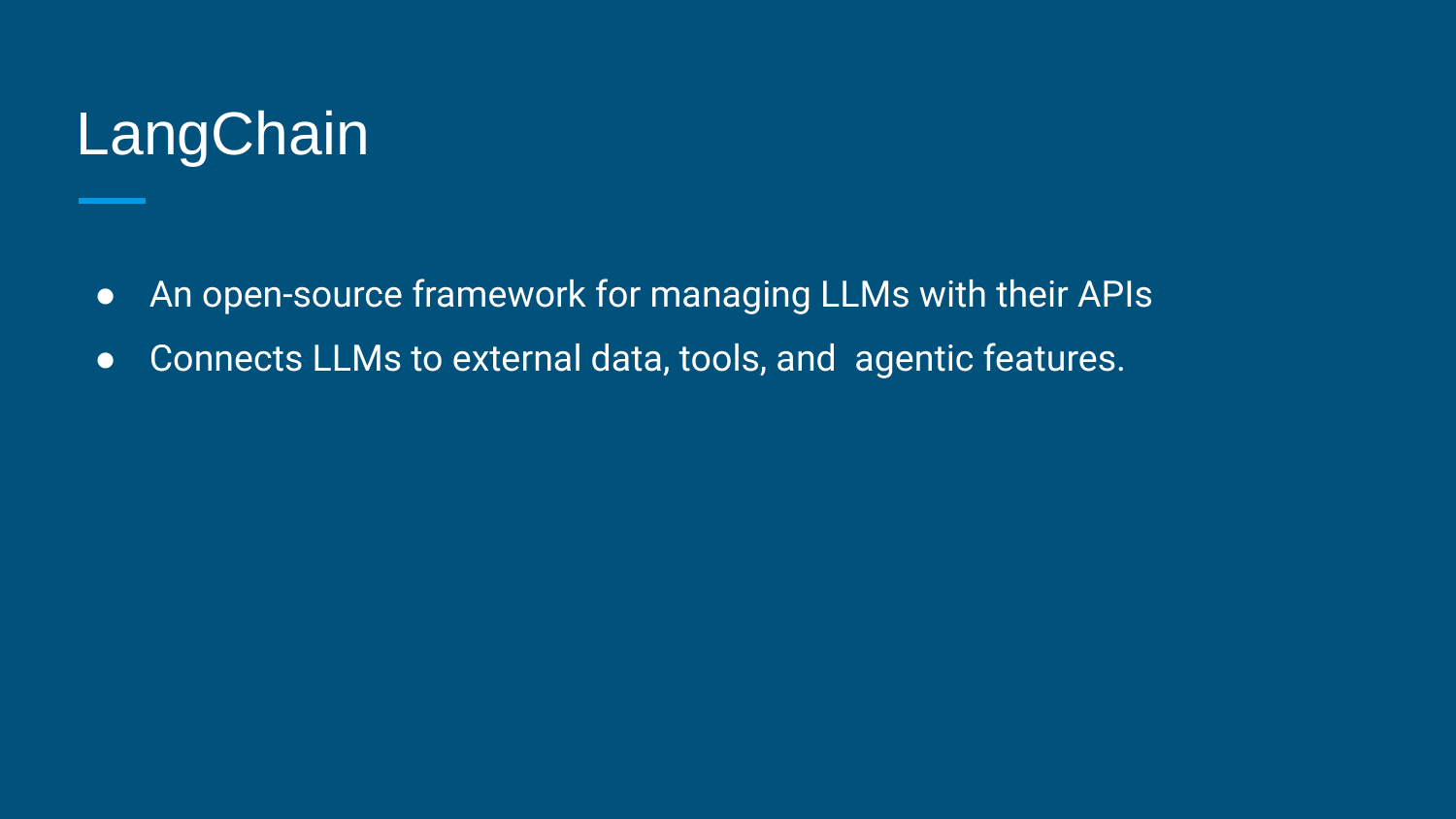

# LangChain
An open-source framework for managing LLMs with their APIs
Connects LLMs to external data, tools, and  agentic features.